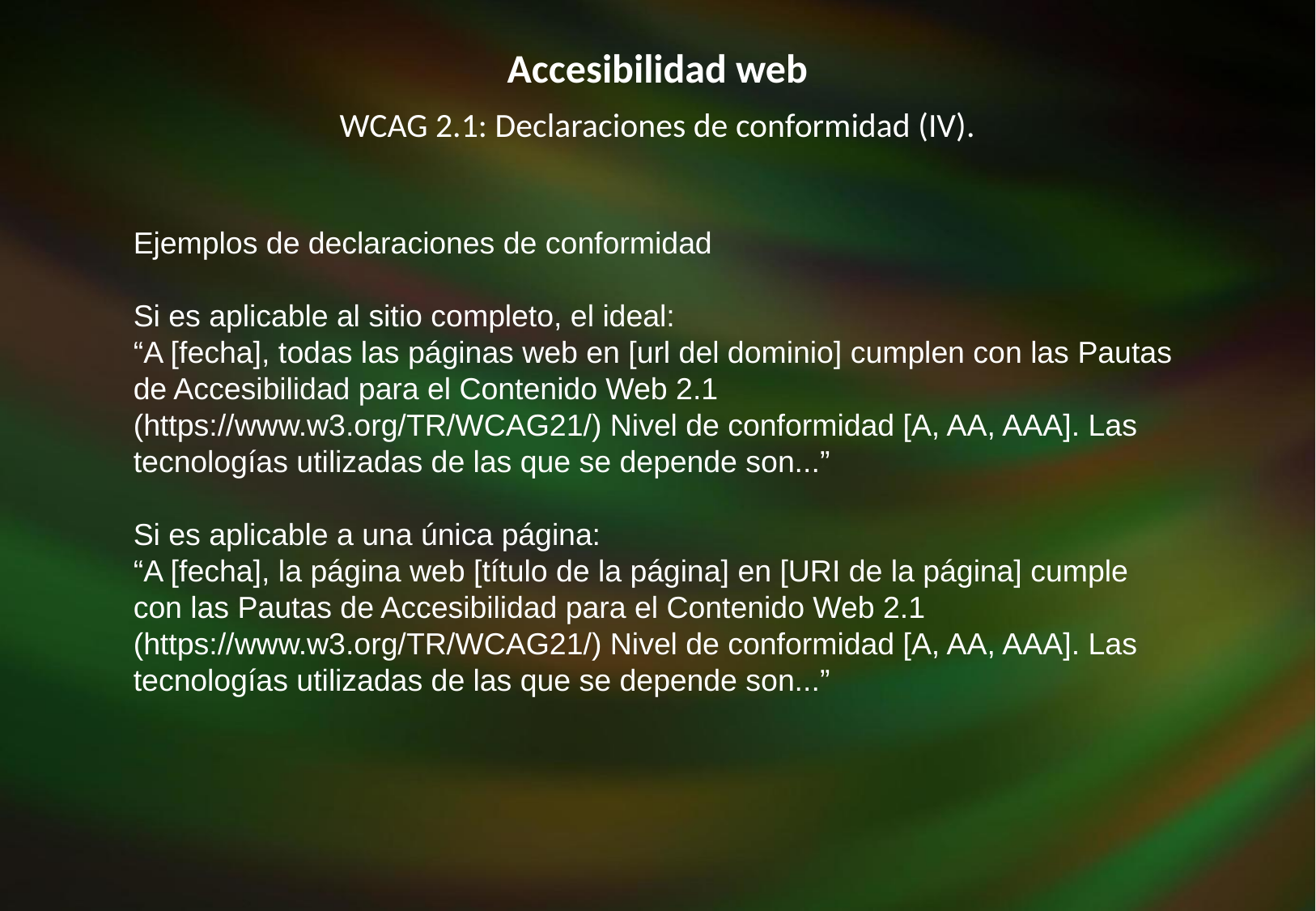

Accesibilidad web
WCAG 2.1: Declaraciones de conformidad (IV).
Ejemplos de declaraciones de conformidad

Si es aplicable al sitio completo, el ideal:
“A [fecha], todas las páginas web en [url del dominio] cumplen con las Pautas de Accesibilidad para el Contenido Web 2.1 (https://www.w3.org/TR/WCAG21/) Nivel de conformidad [A, AA, AAA]. Las tecnologías utilizadas de las que se depende son...”

Si es aplicable a una única página:
“A [fecha], la página web [título de la página] en [URI de la página] cumple con las Pautas de Accesibilidad para el Contenido Web 2.1 (https://www.w3.org/TR/WCAG21/) Nivel de conformidad [A, AA, AAA]. Las tecnologías utilizadas de las que se depende son...”